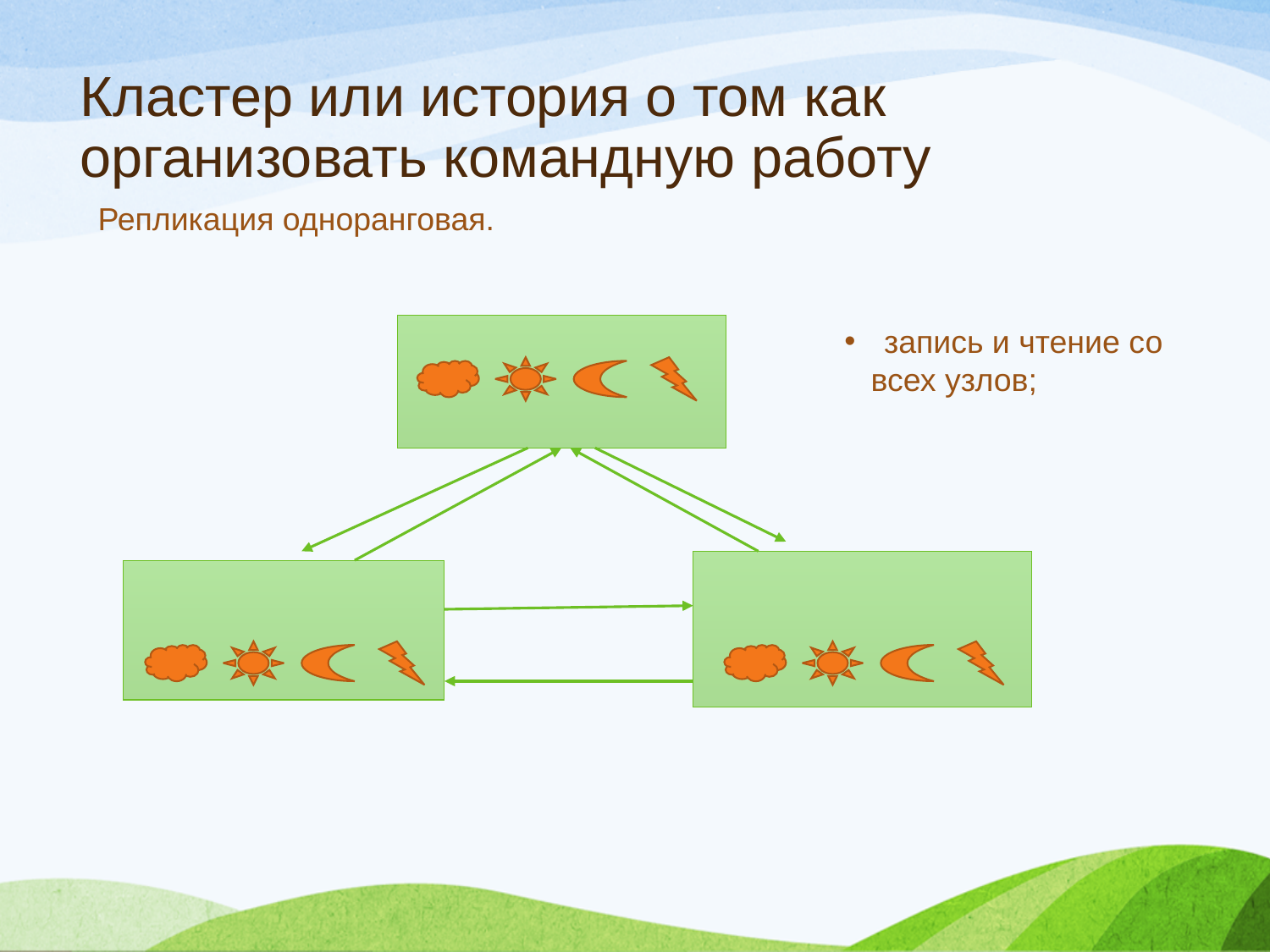

Кластер или история о том как организовать командную работу
Репликация одноранговая.

запись и чтение со
   всех узлов;